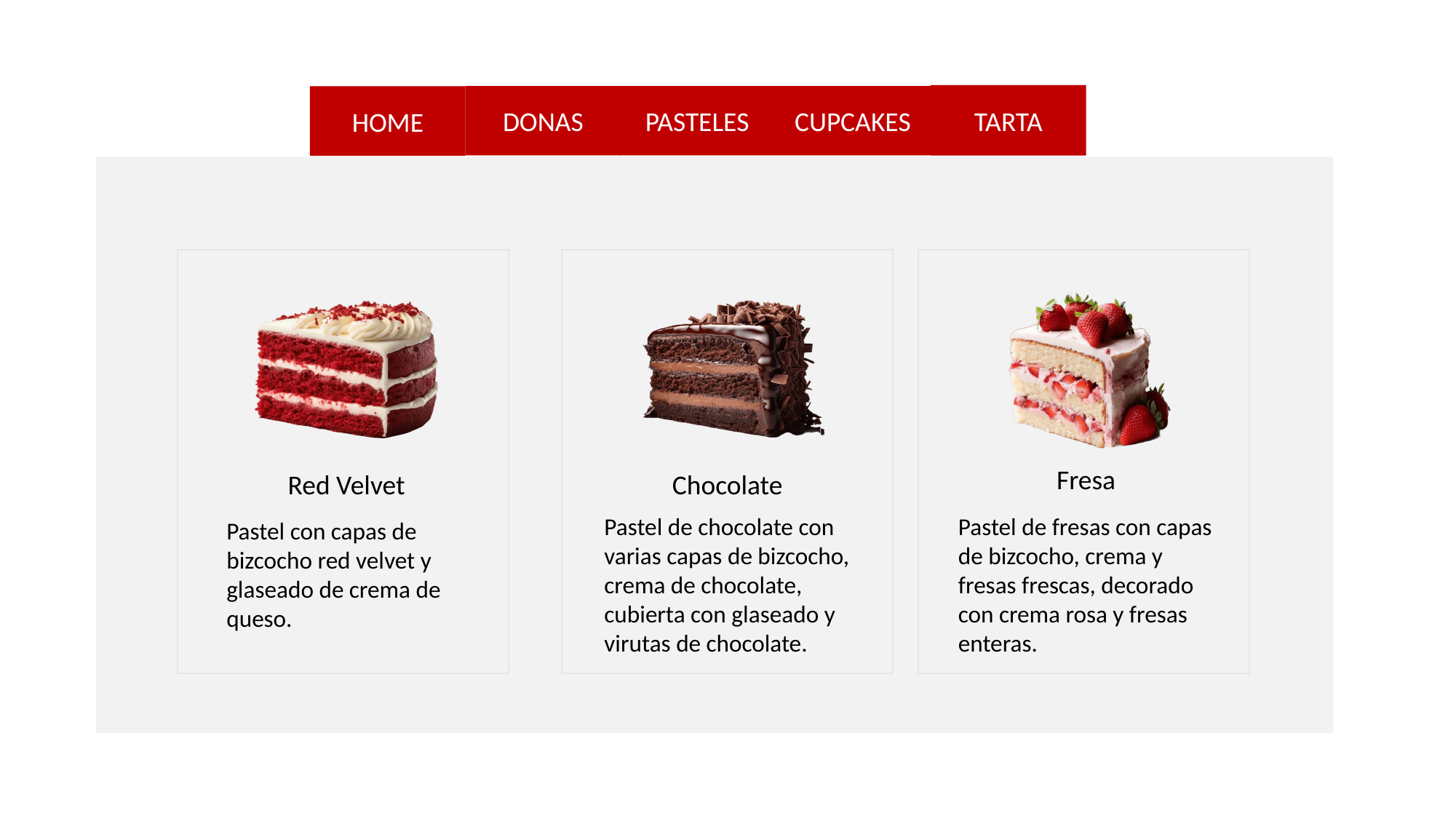

TARTA
DONAS
PASTELES
CUPCAKES
HOME

Fresa
Red Velvet
Chocolate
Pastel de chocolate con varias capas de bizcocho, crema de chocolate, cubierta con glaseado y virutas de chocolate.
Pastel de fresas con capas de bizcocho, crema y fresas frescas, decorado con crema rosa y fresas enteras.
Pastel con capas de bizcocho red velvet y glaseado de crema de queso.